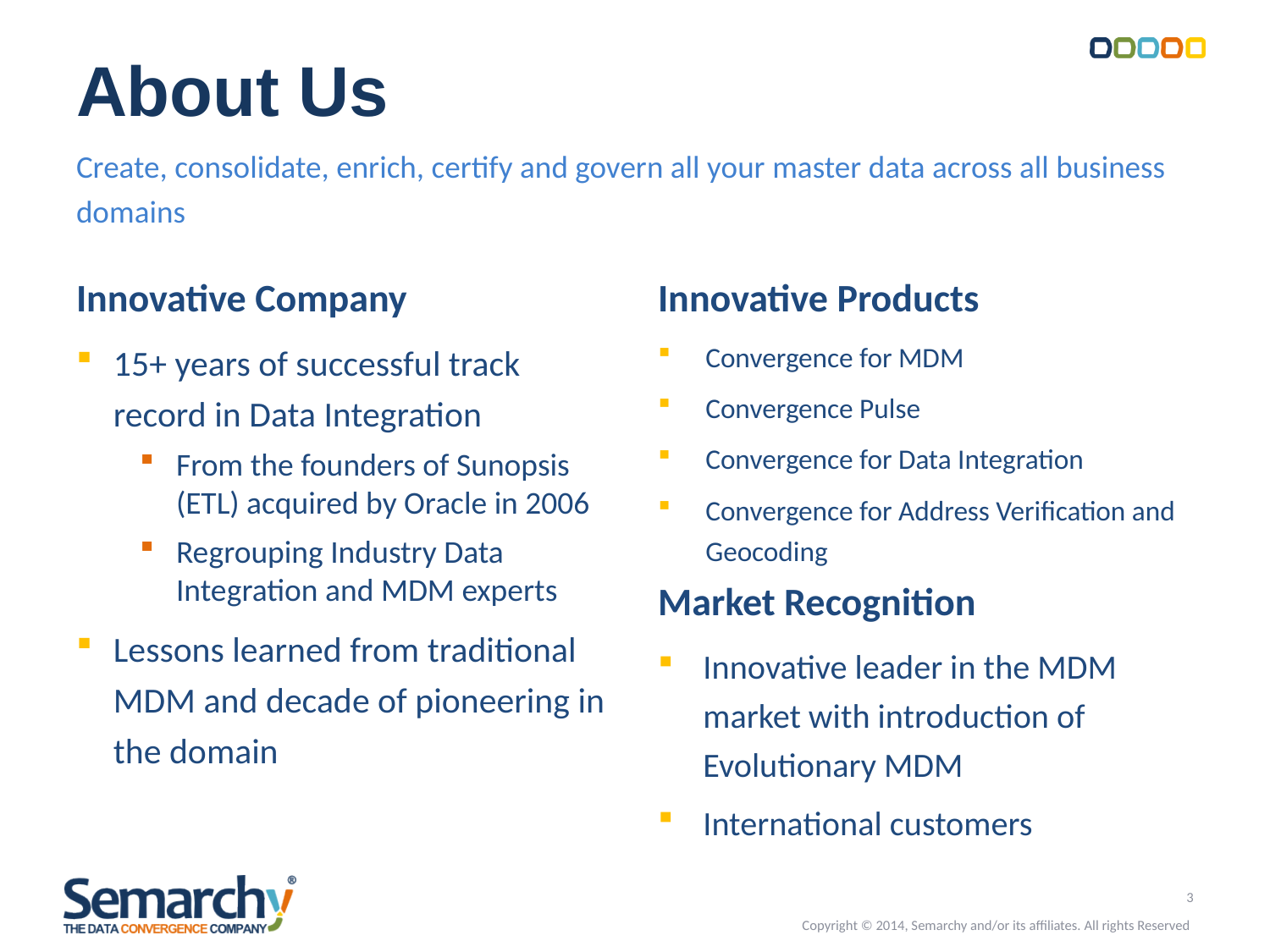

# About Us
Create, consolidate, enrich, certify and govern all your master data across all business domains
Innovative Company
Innovative Products
15+ years of successful track record in Data Integration
From the founders of Sunopsis (ETL) acquired by Oracle in 2006
Regrouping Industry Data Integration and MDM experts
Lessons learned from traditional MDM and decade of pioneering in the domain
Convergence for MDM
Convergence Pulse
Convergence for Data Integration
Convergence for Address Verification and Geocoding
Market Recognition
Innovative leader in the MDM market with introduction of  Evolutionary MDM
International customers
3